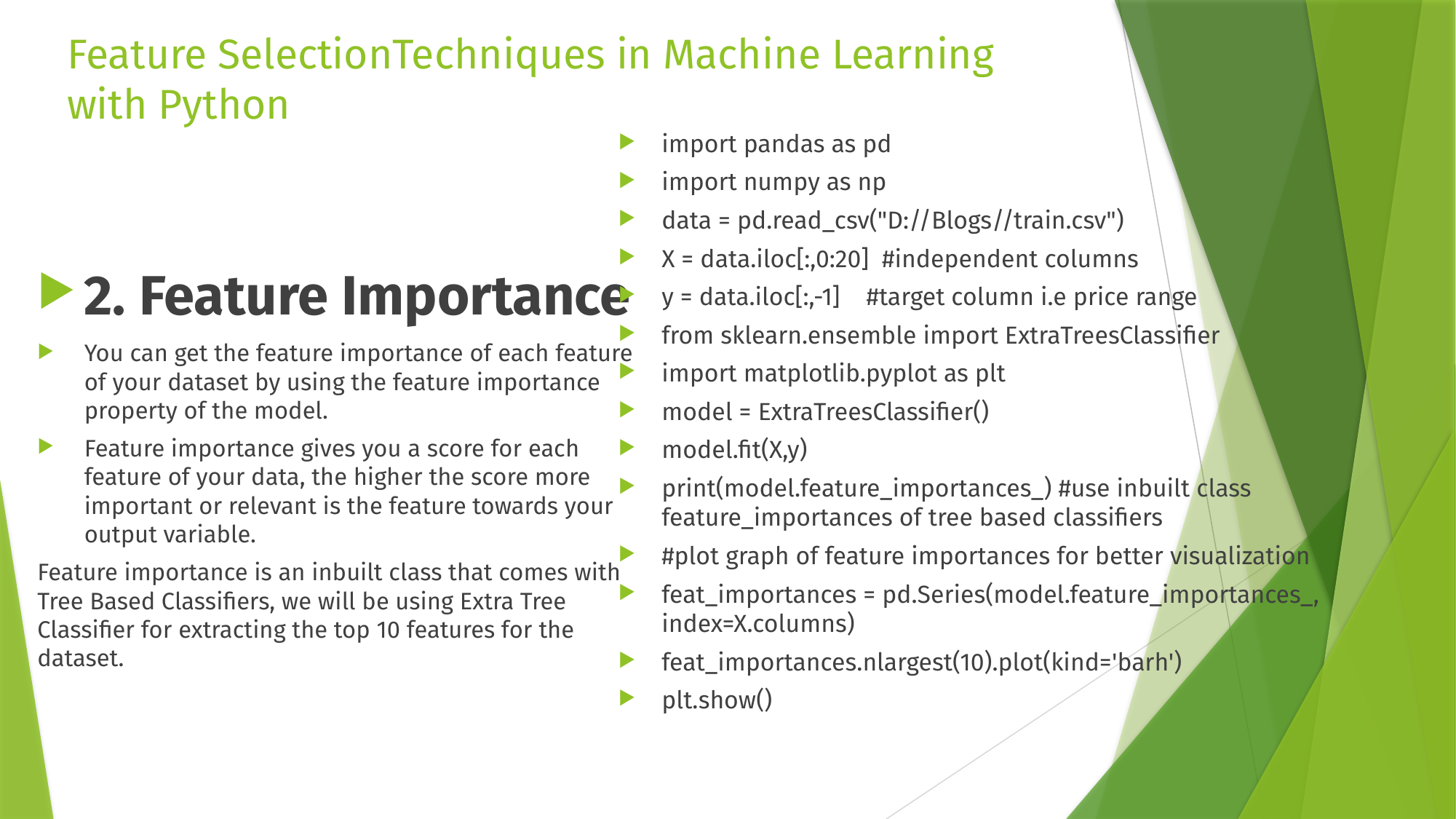

# Feature SelectionTechniques in Machine Learning with Python
import pandas as pd
import numpy as np
data = pd.read_csv("D://Blogs//train.csv")
X = data.iloc[:,0:20]  #independent columns
y = data.iloc[:,-1]    #target column i.e price range
from sklearn.ensemble import ExtraTreesClassifier
import matplotlib.pyplot as plt
model = ExtraTreesClassifier()
model.fit(X,y)
print(model.feature_importances_) #use inbuilt class feature_importances of tree based classifiers
#plot graph of feature importances for better visualization
feat_importances = pd.Series(model.feature_importances_, index=X.columns)
feat_importances.nlargest(10).plot(kind='barh')
plt.show()

2. Feature Importance
You can get the feature importance of each feature of your dataset by using the feature importance property of the model.
Feature importance gives you a score for each feature of your data, the higher the score more important or relevant is the feature towards your output variable.
Feature importance is an inbuilt class that comes with Tree Based Classifiers, we will be using Extra Tree Classifier for extracting the top 10 features for the dataset.